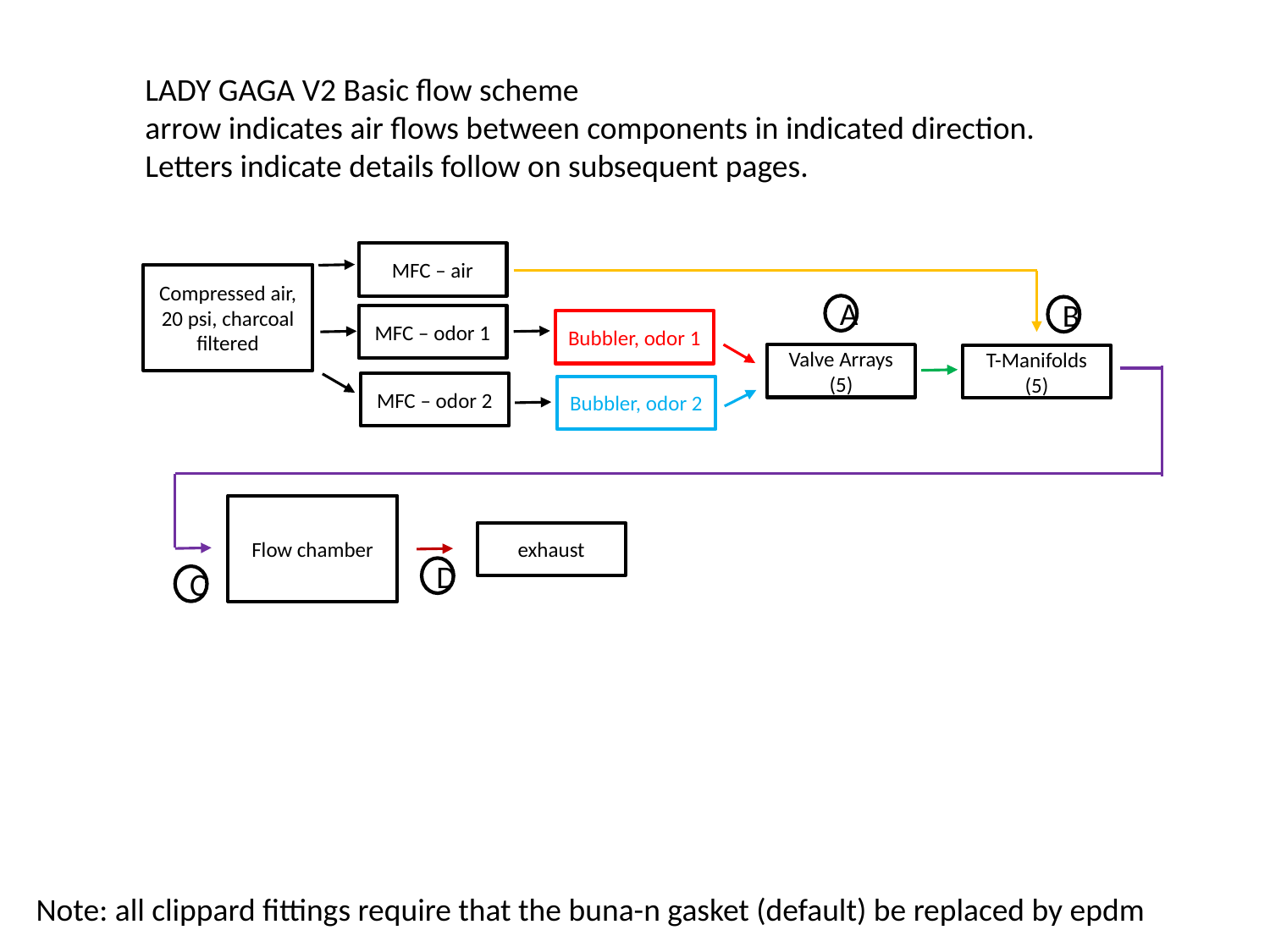

LADY GAGA V2 Basic flow scheme
arrow indicates air flows between components in indicated direction.
Letters indicate details follow on subsequent pages.
MFC – air
Compressed air, 20 psi, charcoal filtered
A
B
MFC – odor 1
Bubbler, odor 1
Valve Arrays (5)
T-Manifolds (5)
MFC – odor 2
Bubbler, odor 2
Flow chamber
exhaust
D
C
Note: all clippard fittings require that the buna-n gasket (default) be replaced by epdm